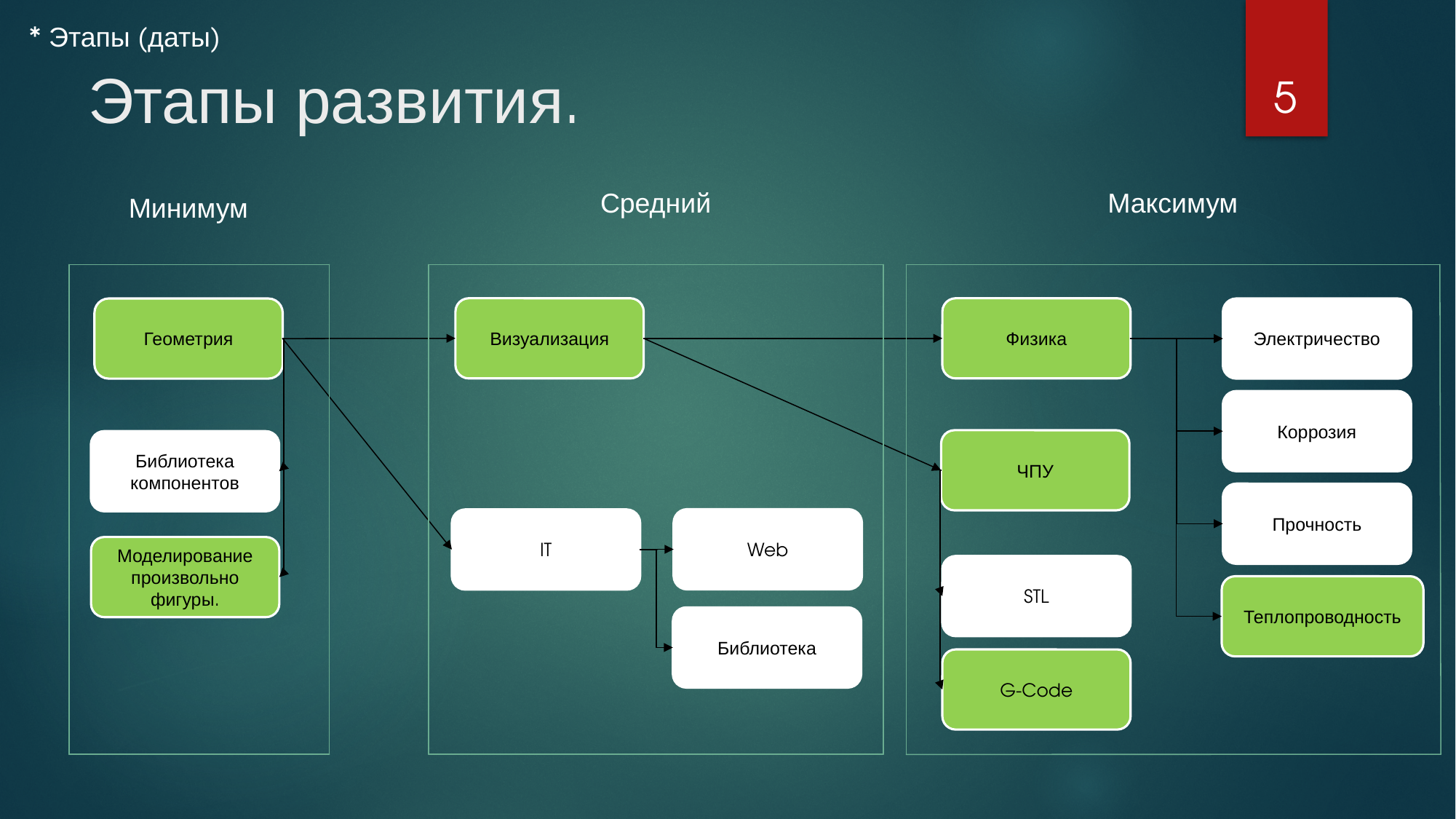

* Этапы (даты)
5
# Этапы развития.
Максимум
Средний
Минимум
Визуализация
Физика
Электричество
Геометрия
Коррозия
ЧПУ
Библиотека компонентов
Прочность
Web
IT
Моделирование произвольно фигуры.
STL
Теплопроводность
Библиотека
G-Code